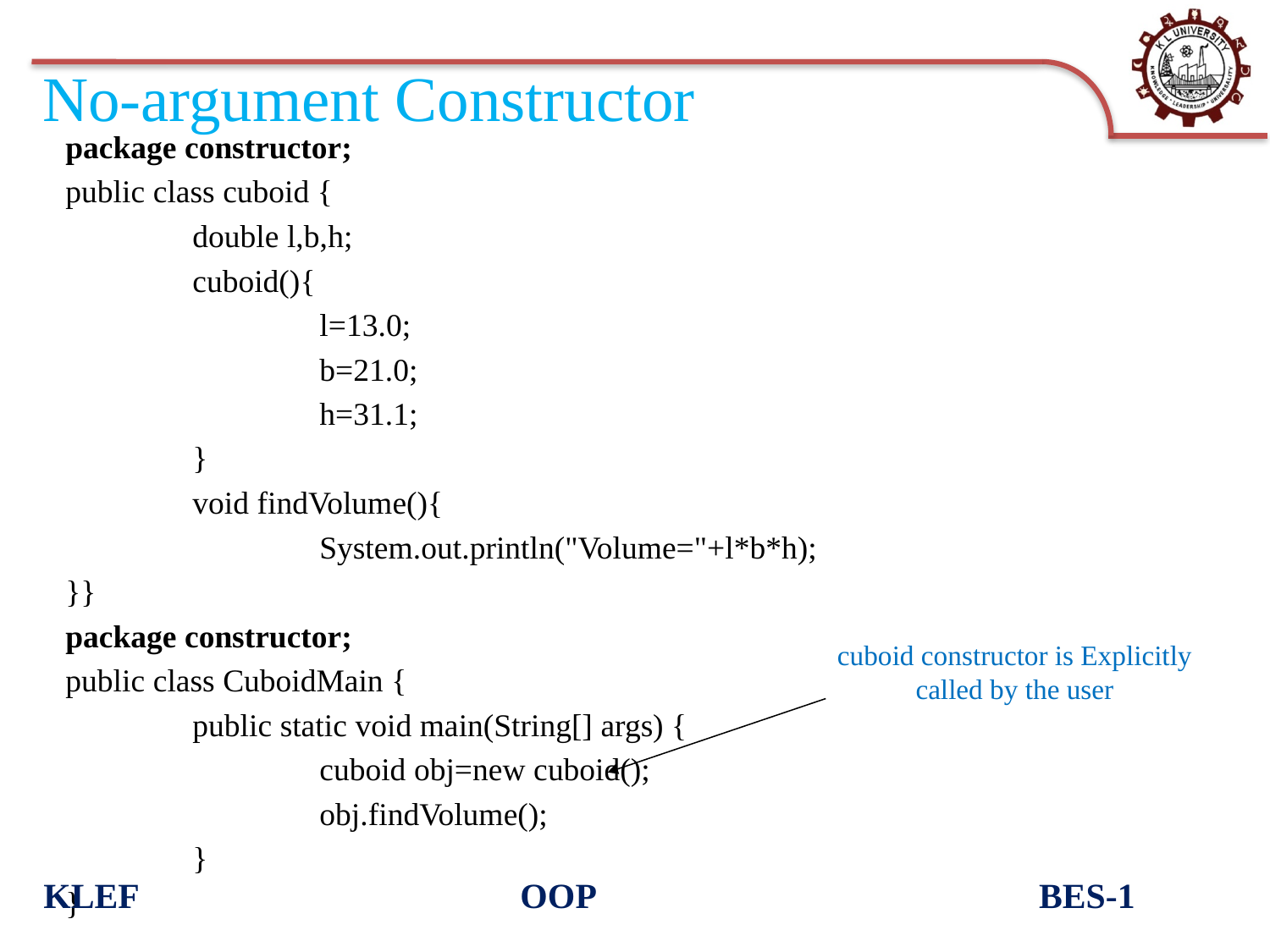

# No-argument Constructor
package constructor;
public class cuboid {
	double l,b,h;
	cuboid(){
		l=13.0;
		b=21.0;
		h=31.1;
	}
	void findVolume(){
		System.out.println("Volume="+l*b*h);
}}
package constructor;
public class CuboidMain {
	public static void main(String[] args) {
		cuboid obj=new cuboid();
		obj.findVolume();
	}
}

cuboid constructor is Explicitly called by the user

KLEF                                           OOP                                                  BES-1